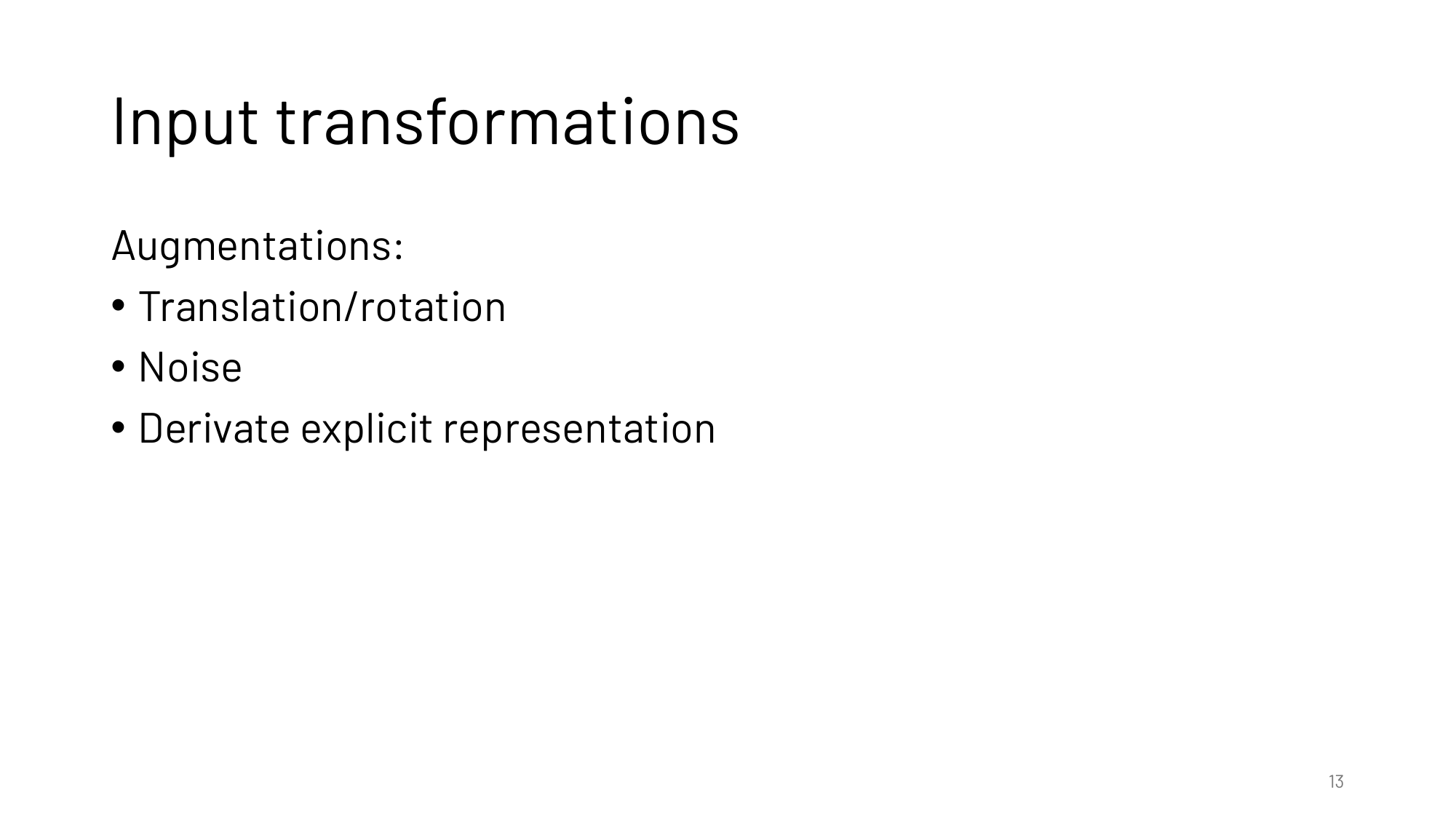

# Input transformations
Augmentations:
Translation/rotation
Noise
Derivate explicit representation

13